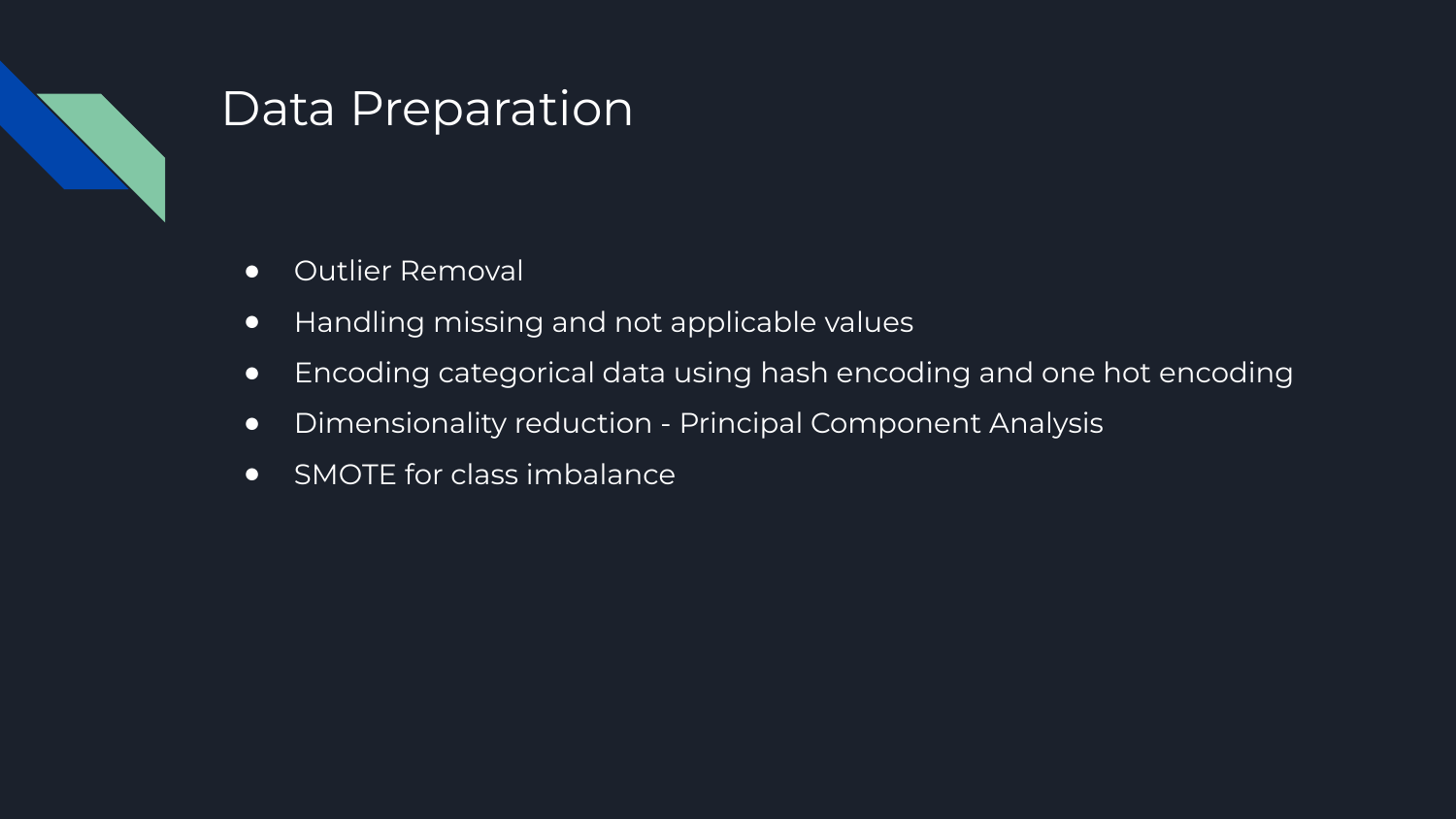

# Data Preparation
Outlier Removal
Handling missing and not applicable values
Encoding categorical data using hash encoding and one hot encoding
Dimensionality reduction - Principal Component Analysis
SMOTE for class imbalance